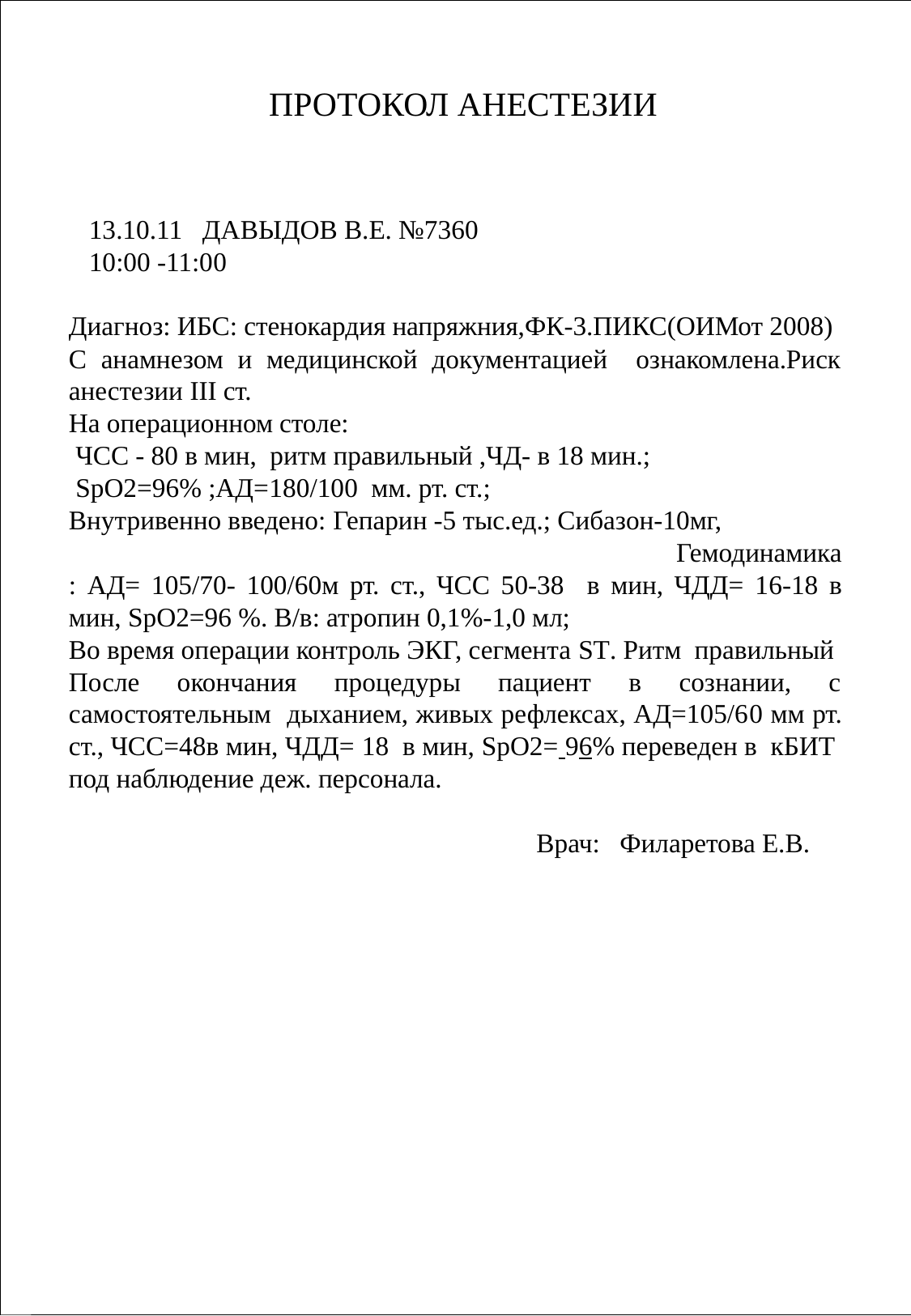

# ПРОТОКОЛ АНЕСТЕЗИИ

   13.10.11   ДАВЫДОВ В.Е. №7360
   10:00 -11:00

Диагноз: ИБС: стенокардия напряжния,ФК-3.ПИКС(ОИМот 2008)
С анамнезом и медицинской документацией  ознакомлена.Риск анестезии III ст.
На операционном столе:
 ЧСС - 80 в мин,  ритм правильный ,ЧД- в 18 мин.;
 SрO2=96% ;АД=180/100  мм. рт. ст.;
Внутривенно введено: Гепарин -5 тыс.ед.; Сибазон-10мг,
                                                                                          Гемодинамика : АД= 105/70- 100/60м рт. ст., ЧСС 50-38  в мин, ЧДД= 16-18 в мин, SрO2=96 %. В/в: атропин 0,1%-1,0 мл;
Во время операции контроль ЭКГ, сегмента ST. Ритм  правильный
После окончания процедуры пациент в сознании, с самостоятельным  дыханием, живых рефлексах, АД=105/60 мм рт. ст., ЧСС=48в мин, ЧДД= 18  в мин, SрO2= 96% переведен в  кБИТ  под наблюдение деж. персонала.

                                                                      Врач:   Филаретова Е.В.